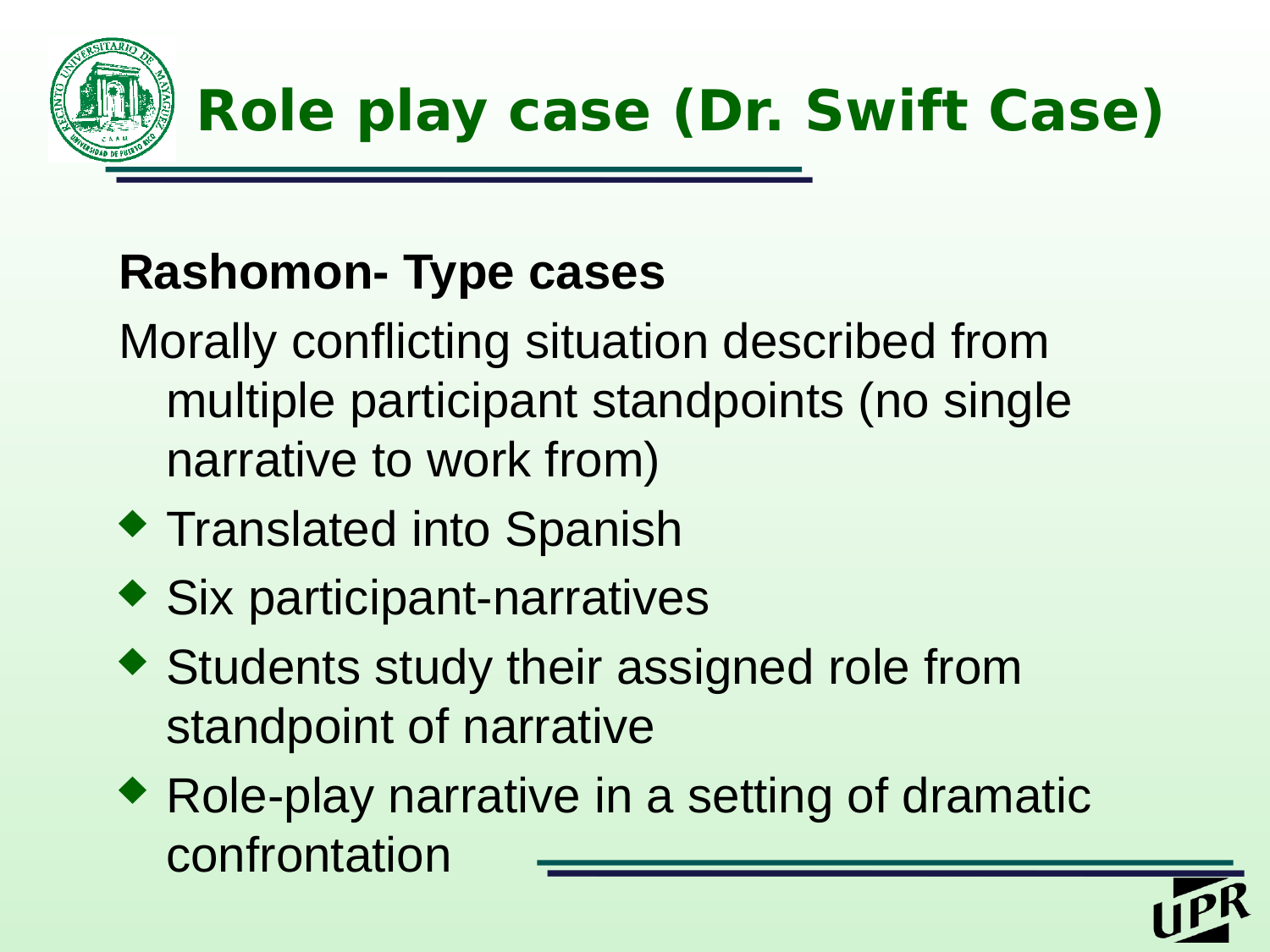

Rashomon- Type cases
Morally conflicting situation described from multiple participant standpoints (no single narrative to work from)
Translated into Spanish
Six participant-narratives
Students study their assigned role from standpoint of narrative
Role-play narrative in a setting of dramatic confrontation
Role play case (Dr. Swift Case)